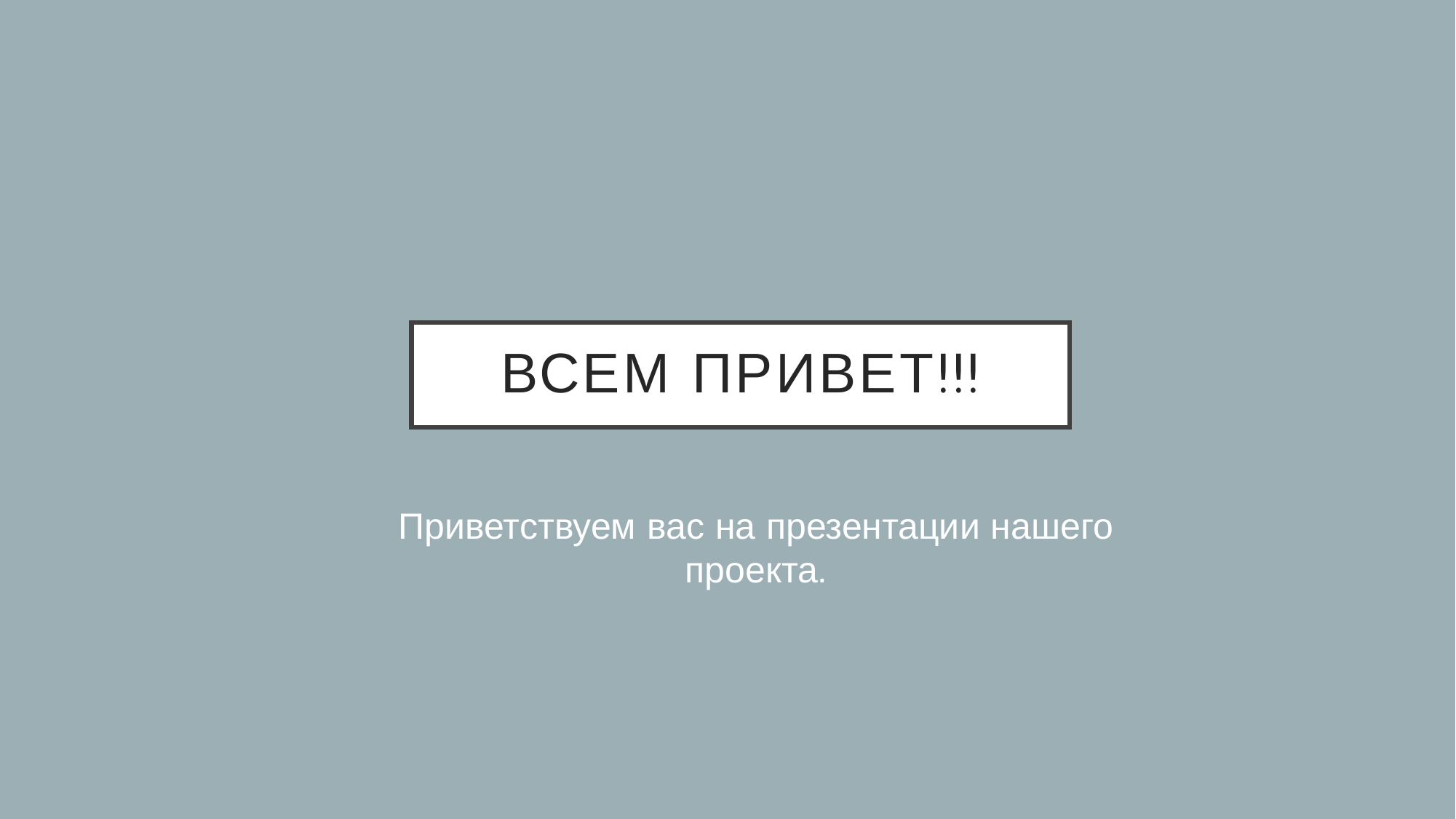

# ВСЕМ ПРИВЕТ!!!
Приветствуем вас на презентации нашего проекта.